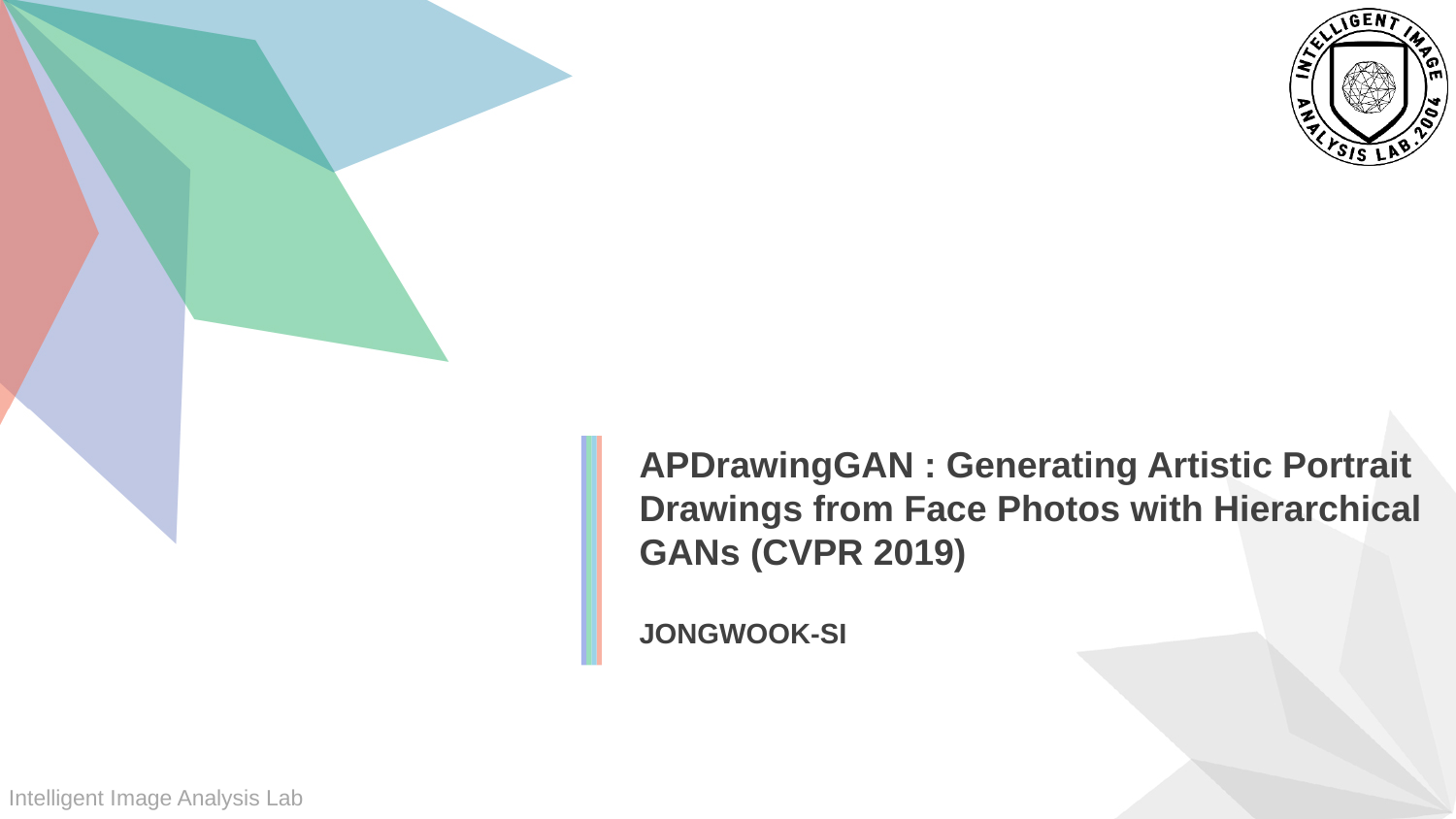

APDrawingGAN : Generating Artistic Portrait Drawings from Face Photos with Hierarchical GANs (CVPR 2019)

JONGWOOK-SI